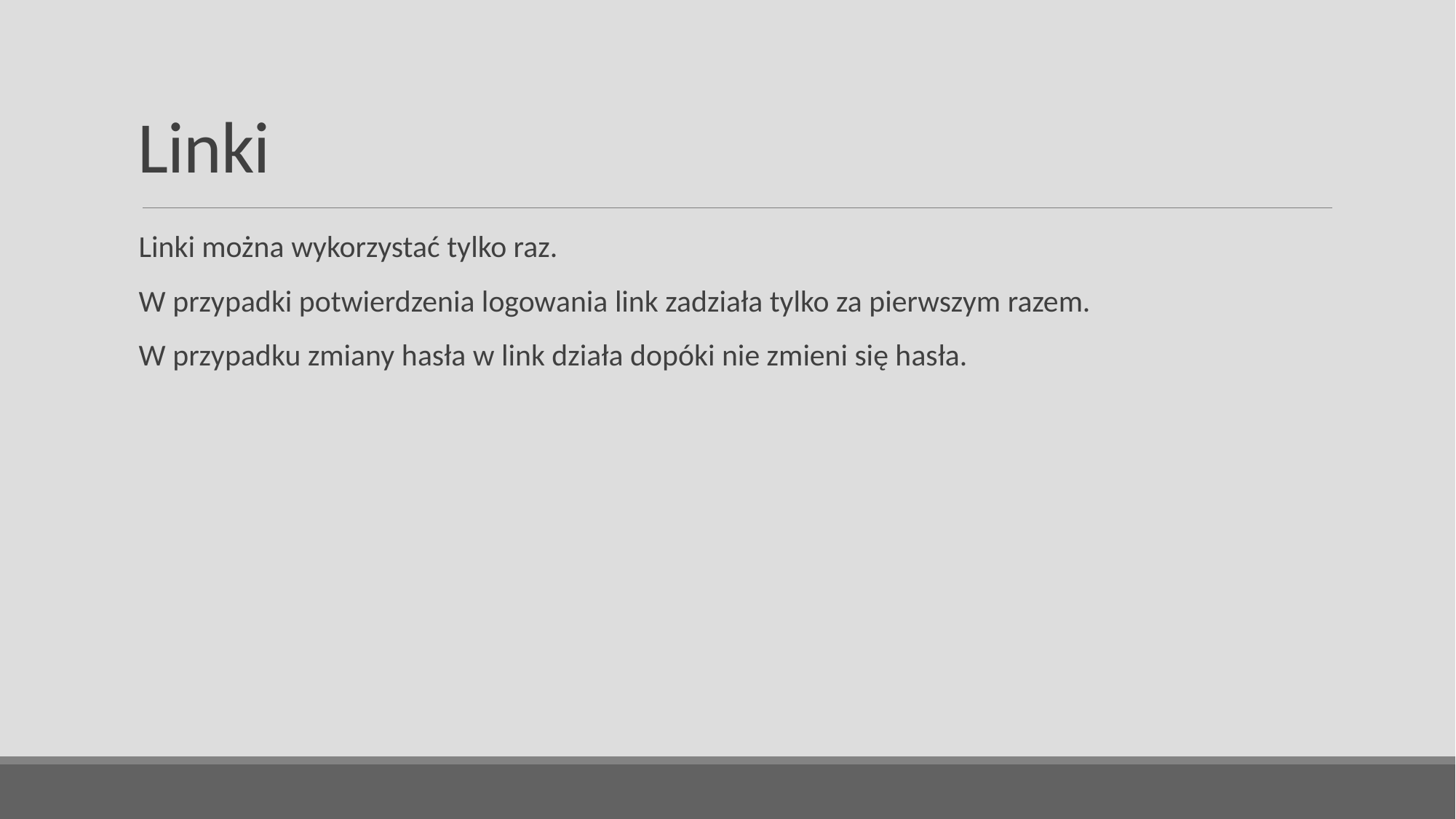

# Linki
Linki można wykorzystać tylko raz.
W przypadki potwierdzenia logowania link zadziała tylko za pierwszym razem.
W przypadku zmiany hasła w link działa dopóki nie zmieni się hasła.